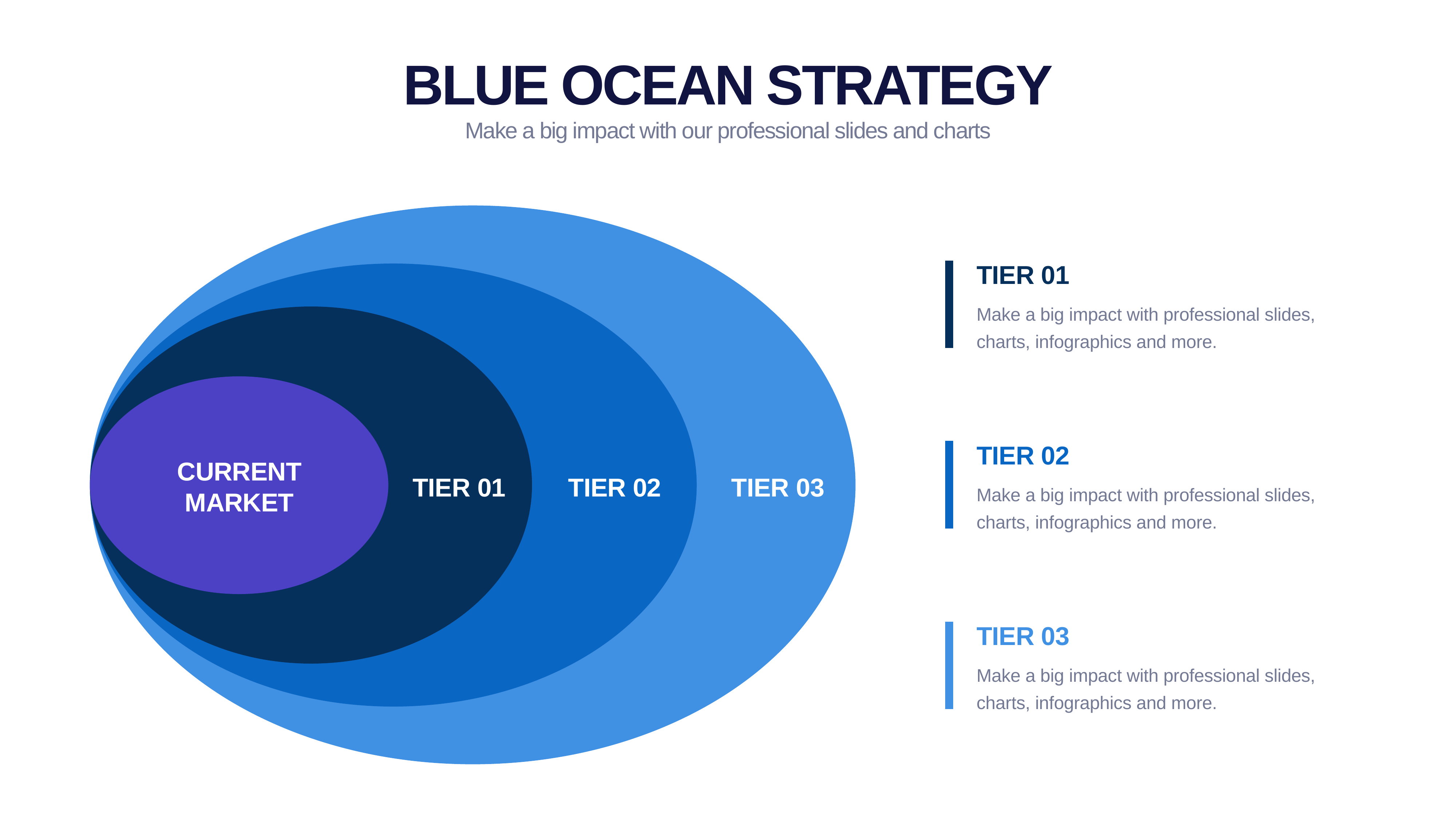

BLUE OCEAN STRATEGY
Make a big impact with our professional slides and charts

TIER 01

Make a big impact with professional slides, charts, infographics and more.

TIER 02

CURRENT MARKET
TIER 01
TIER 02
TIER 03
Make a big impact with professional slides, charts, infographics and more.
TIER 03

Make a big impact with professional slides, charts, infographics and more.